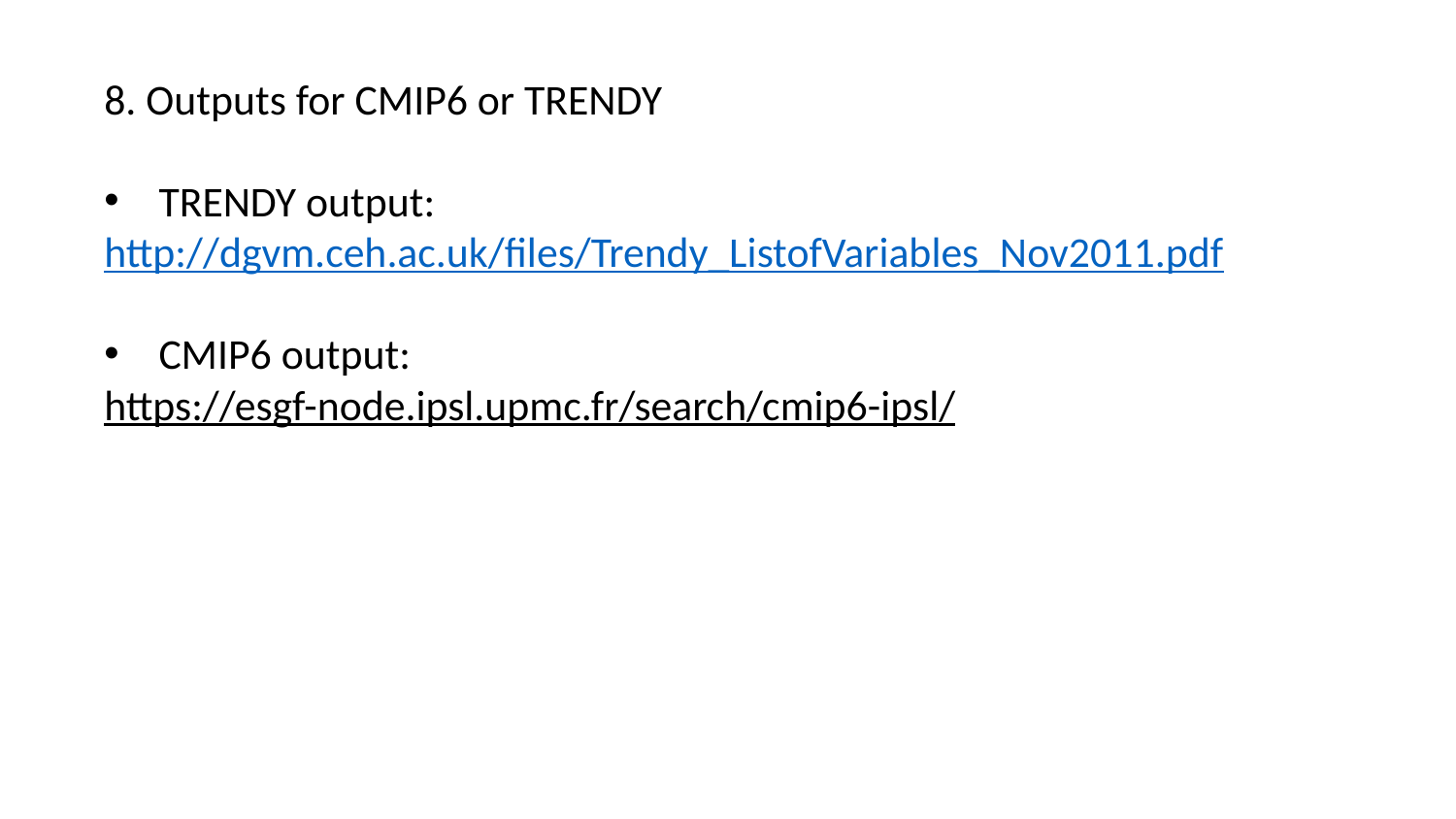

8. Outputs for CMIP6 or TRENDY

TRENDY output:
http://dgvm.ceh.ac.uk/files/Trendy_ListofVariables_Nov2011.pdf

CMIP6 output:
https://esgf-node.ipsl.upmc.fr/search/cmip6-ipsl/